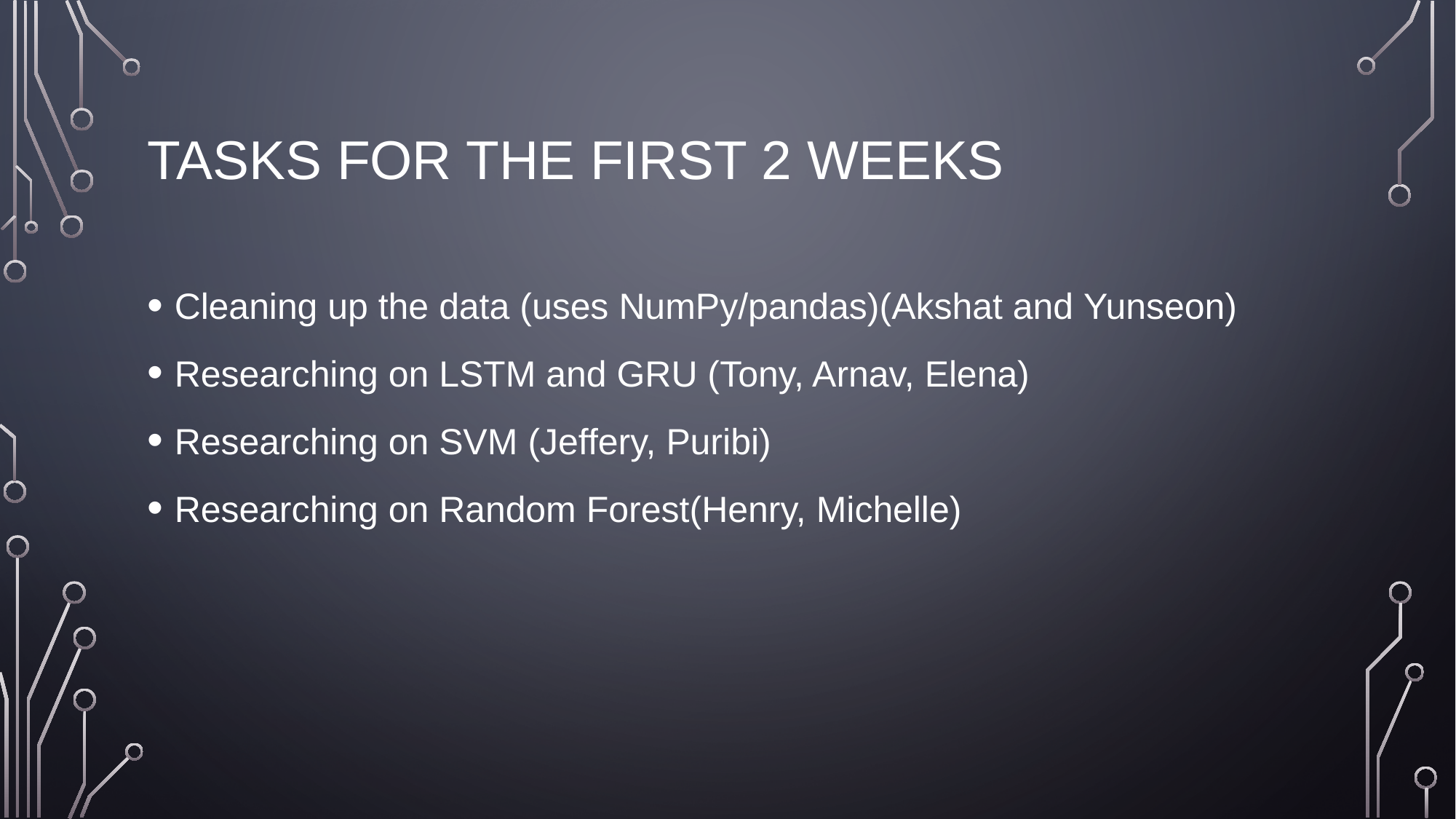

# Tasks for the first 2 weeks
Cleaning up the data (uses NumPy/pandas)(Akshat and Yunseon)
Researching on LSTM and GRU (Tony, Arnav, Elena)
Researching on SVM (Jeffery, Puribi)
Researching on Random Forest(Henry, Michelle)